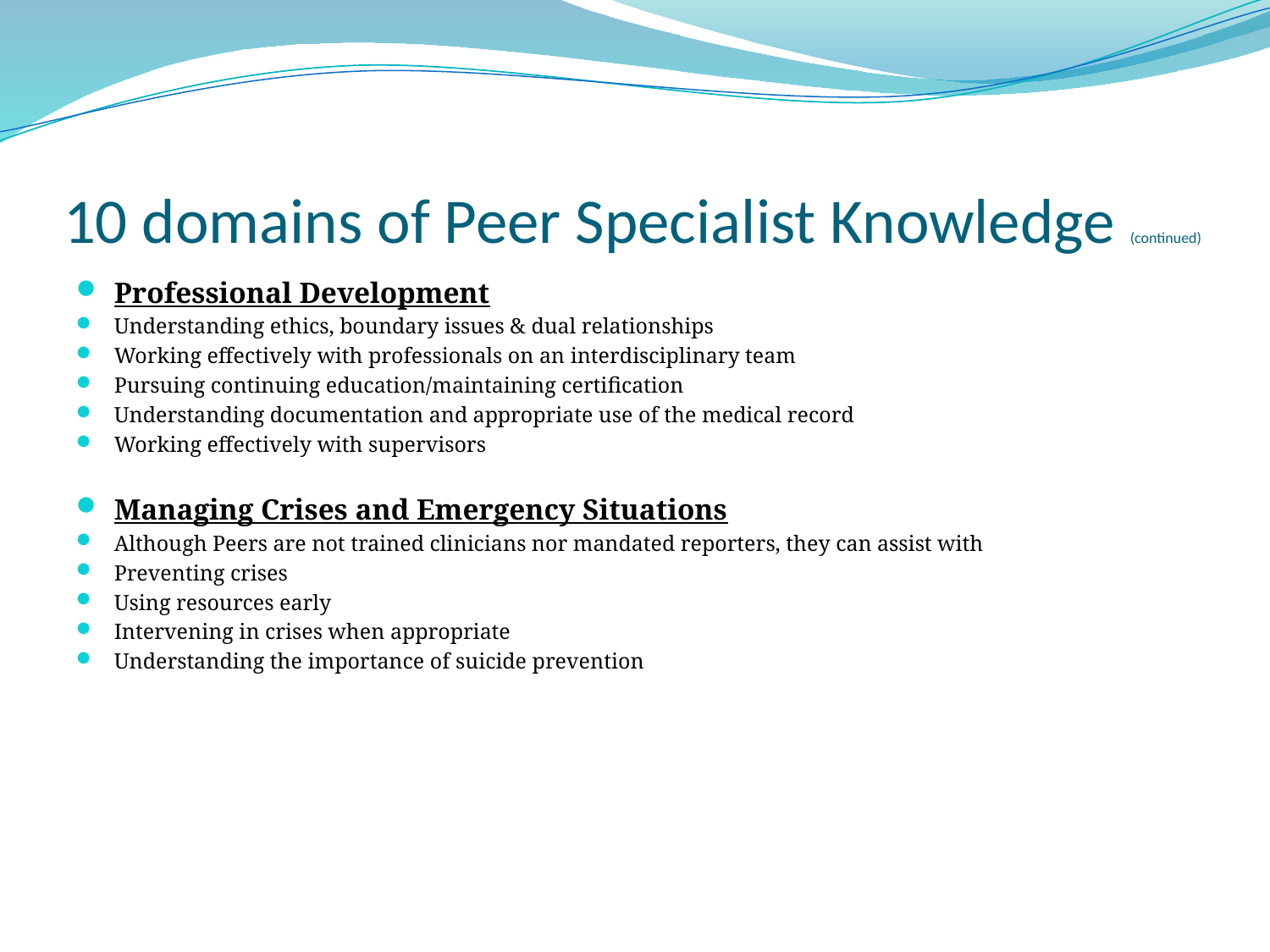

# 10 domains of Peer Specialist Knowledge (continued)
Professional Development
Understanding ethics, boundary issues & dual relationships
Working effectively with professionals on an interdisciplinary team
Pursuing continuing education/maintaining certification
Understanding documentation and appropriate use of the medical record
Working effectively with supervisors

Managing Crises and Emergency Situations
Although Peers are not trained clinicians nor mandated reporters, they can assist with
Preventing crises
Using resources early
Intervening in crises when appropriate
Understanding the importance of suicide prevention